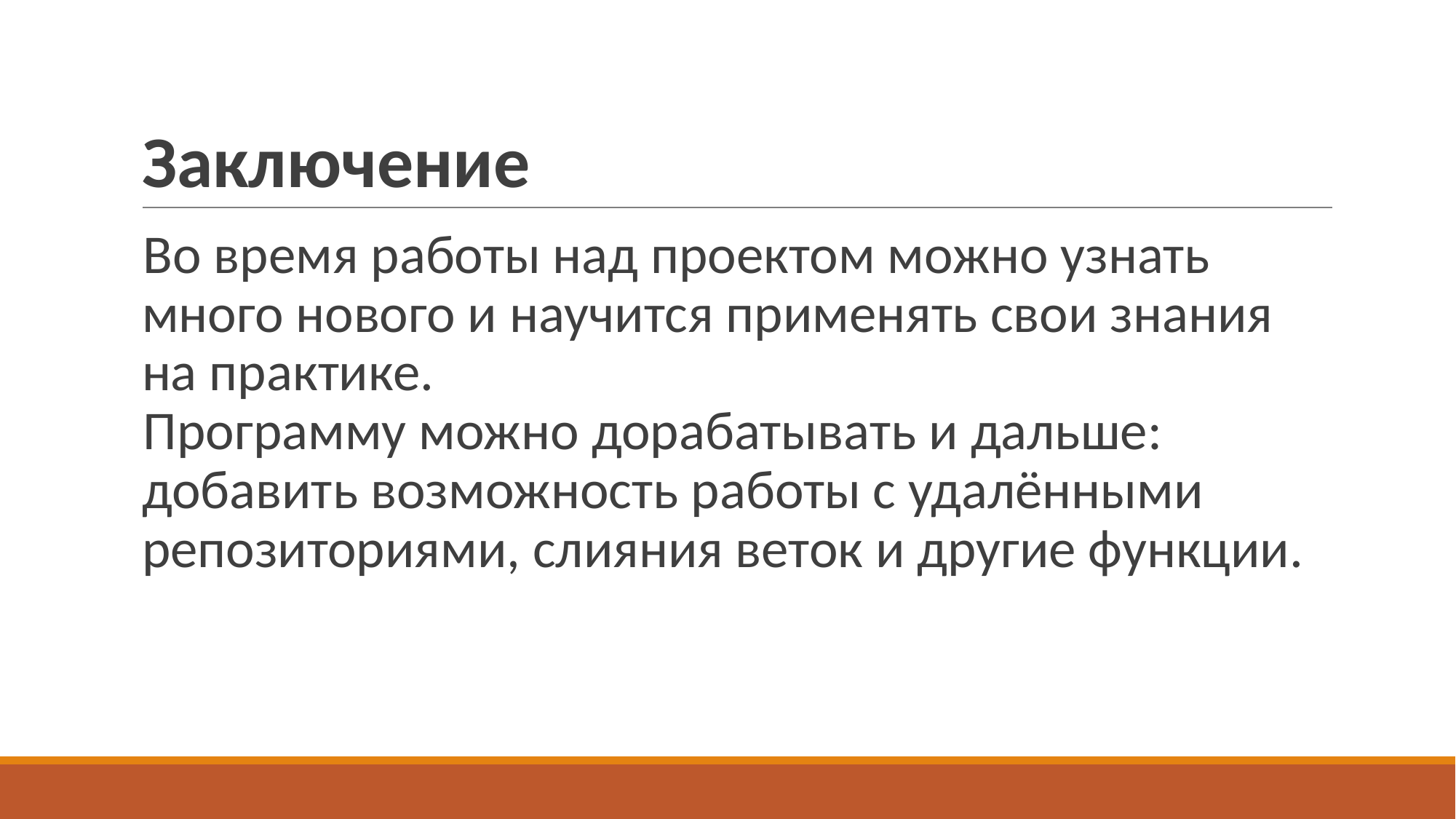

# Заключение
Во время работы над проектом можно узнать много нового и научится применять свои знания на практике.
Программу можно дорабатывать и дальше: добавить возможность работы с удалёнными репозиториями, слияния веток и другие функции.